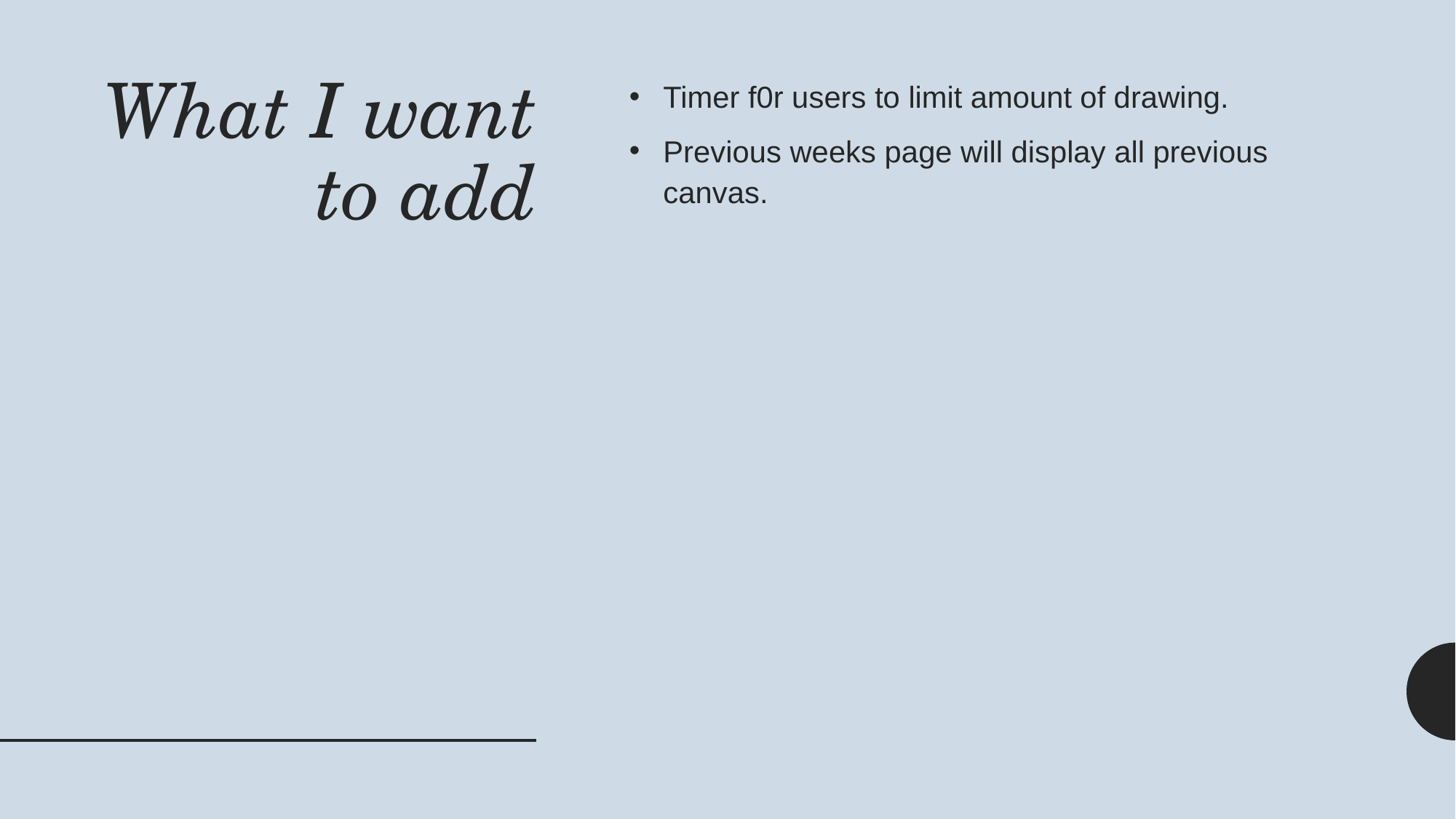

# What I want to add
Timer f0r users to limit amount of drawing.
Previous weeks page will display all previous canvas.